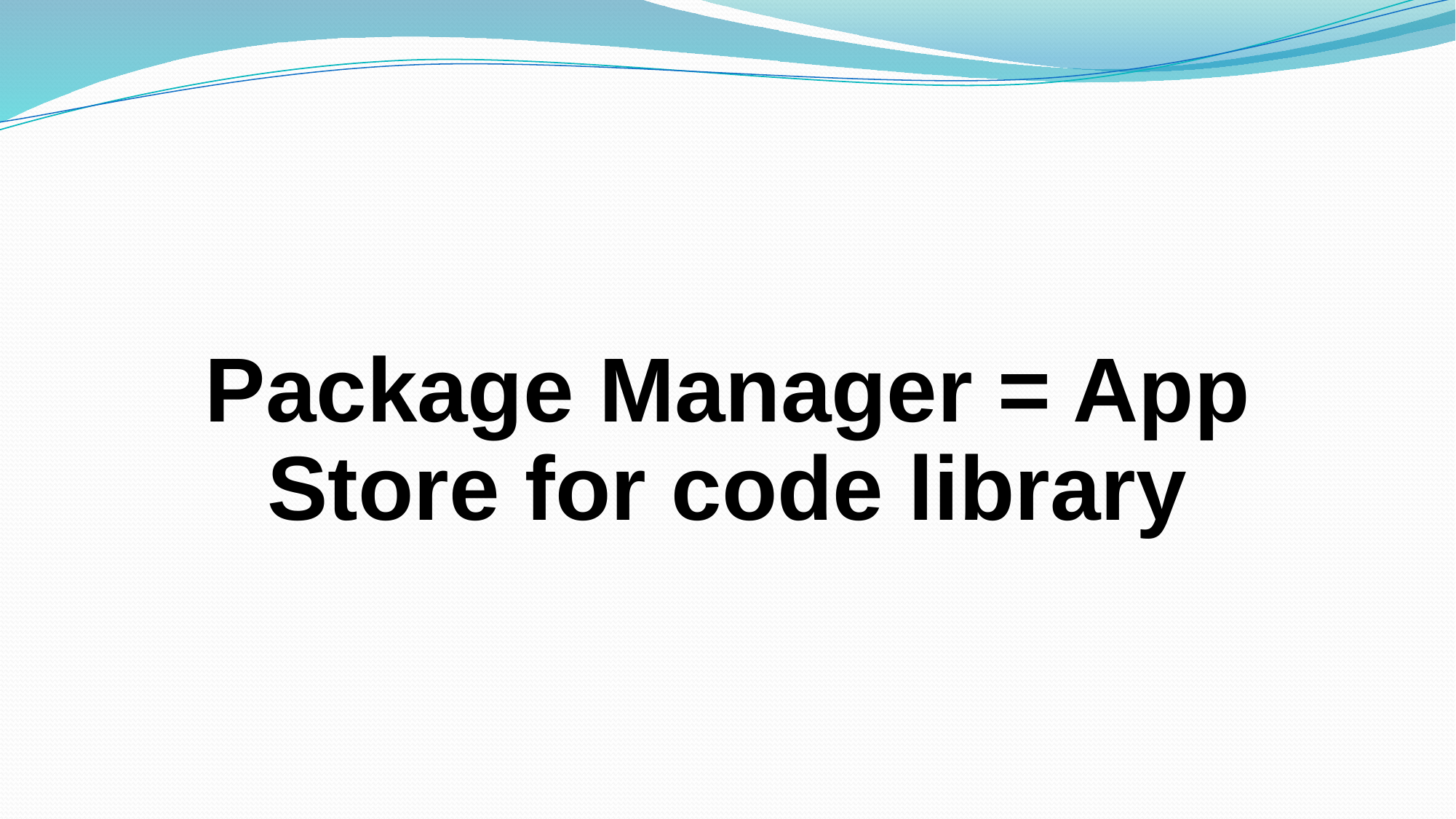

Package Manager = App Store for code library